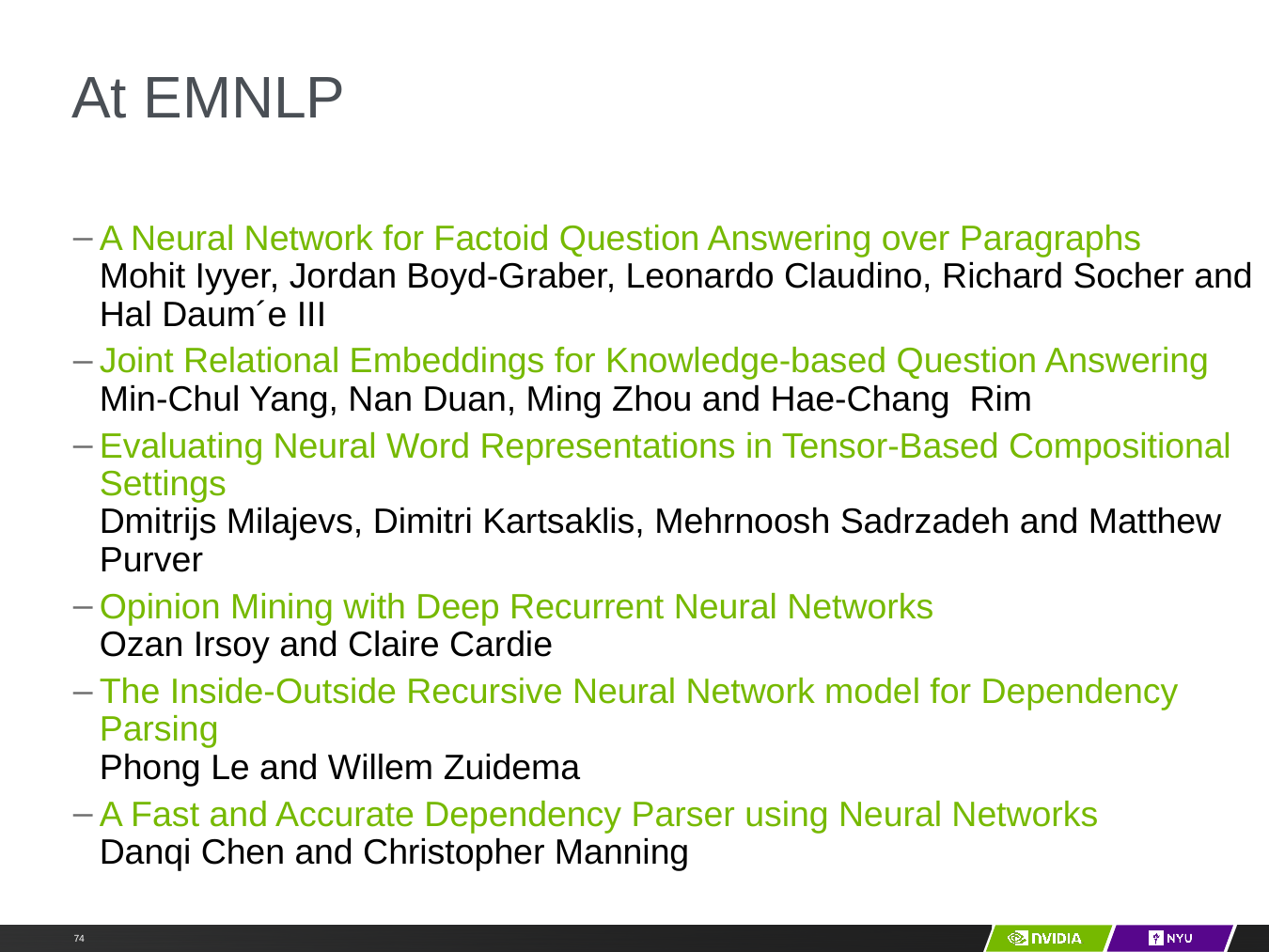

# At EMNLP
A Neural Network for Factoid Question Answering over Paragraphs
Mohit Iyyer, Jordan Boyd-Graber, Leonardo Claudino, Richard Socher and Hal Daum´e III
Joint Relational Embeddings for Knowledge-based Question Answering  Min-Chul Yang, Nan Duan, Ming Zhou and Hae-Chang  Rim
Evaluating Neural Word Representations in Tensor-Based Compositional Settings
Dmitrijs Milajevs, Dimitri Kartsaklis, Mehrnoosh Sadrzadeh and Matthew  Purver
Opinion Mining with Deep Recurrent Neural Networks
Ozan Irsoy and Claire Cardie
The Inside-Outside Recursive Neural Network model for Dependency Parsing
Phong Le and Willem Zuidema
A Fast and Accurate Dependency Parser using Neural Networks
Danqi Chen and Christopher Manning